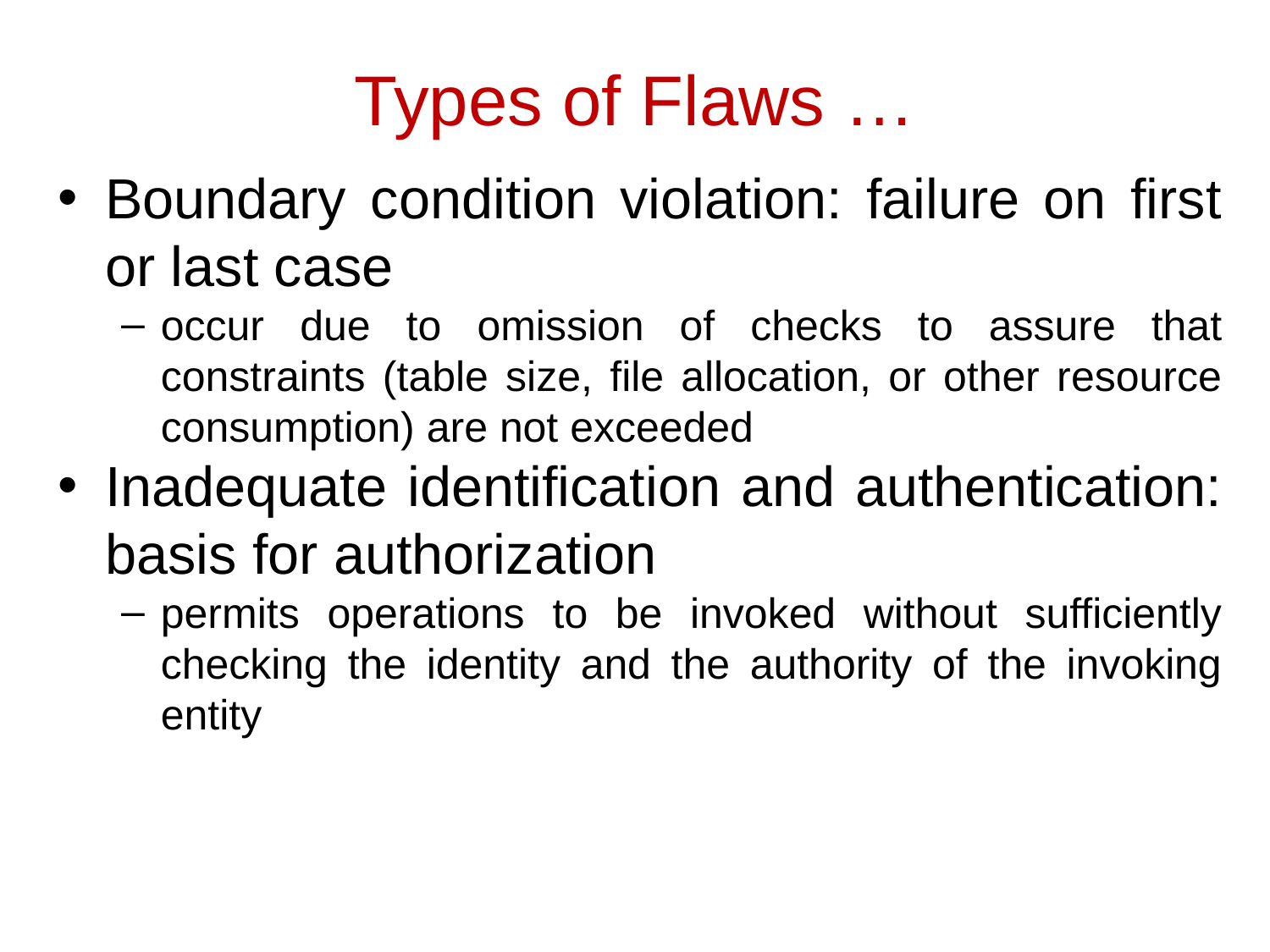

# Types of Flaws …
Boundary condition violation: failure on first or last case
occur due to omission of checks to assure that constraints (table size, file allocation, or other resource consumption) are not exceeded
Inadequate identification and authentication: basis for authorization
permits operations to be invoked without sufficiently checking the identity and the authority of the invoking entity